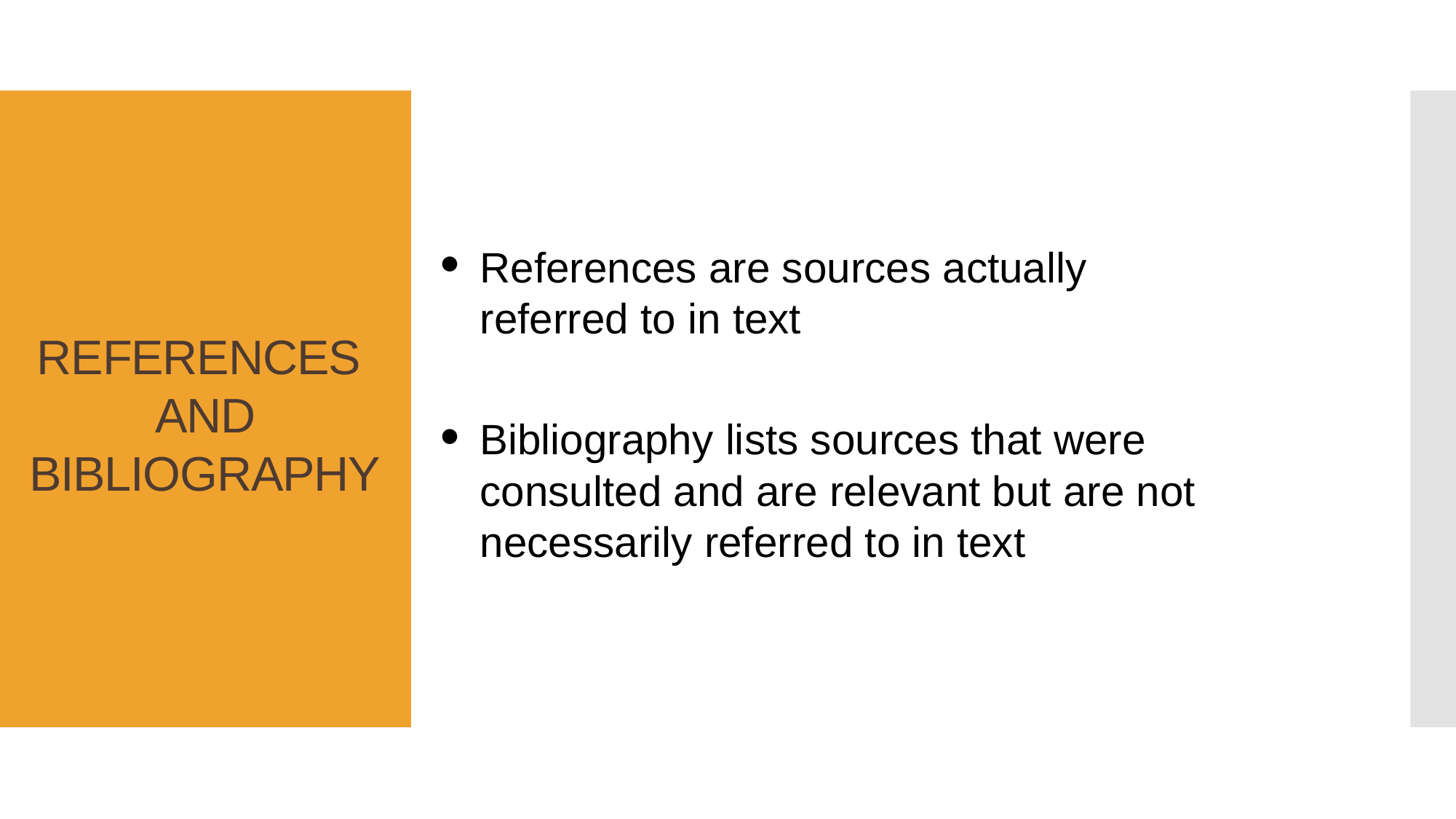

# REFERENCES AND BIBLIOGRAPHY

References are sources actually referred to in text

Bibliography lists sources that were consulted and are relevant but are not necessarily referred to in text